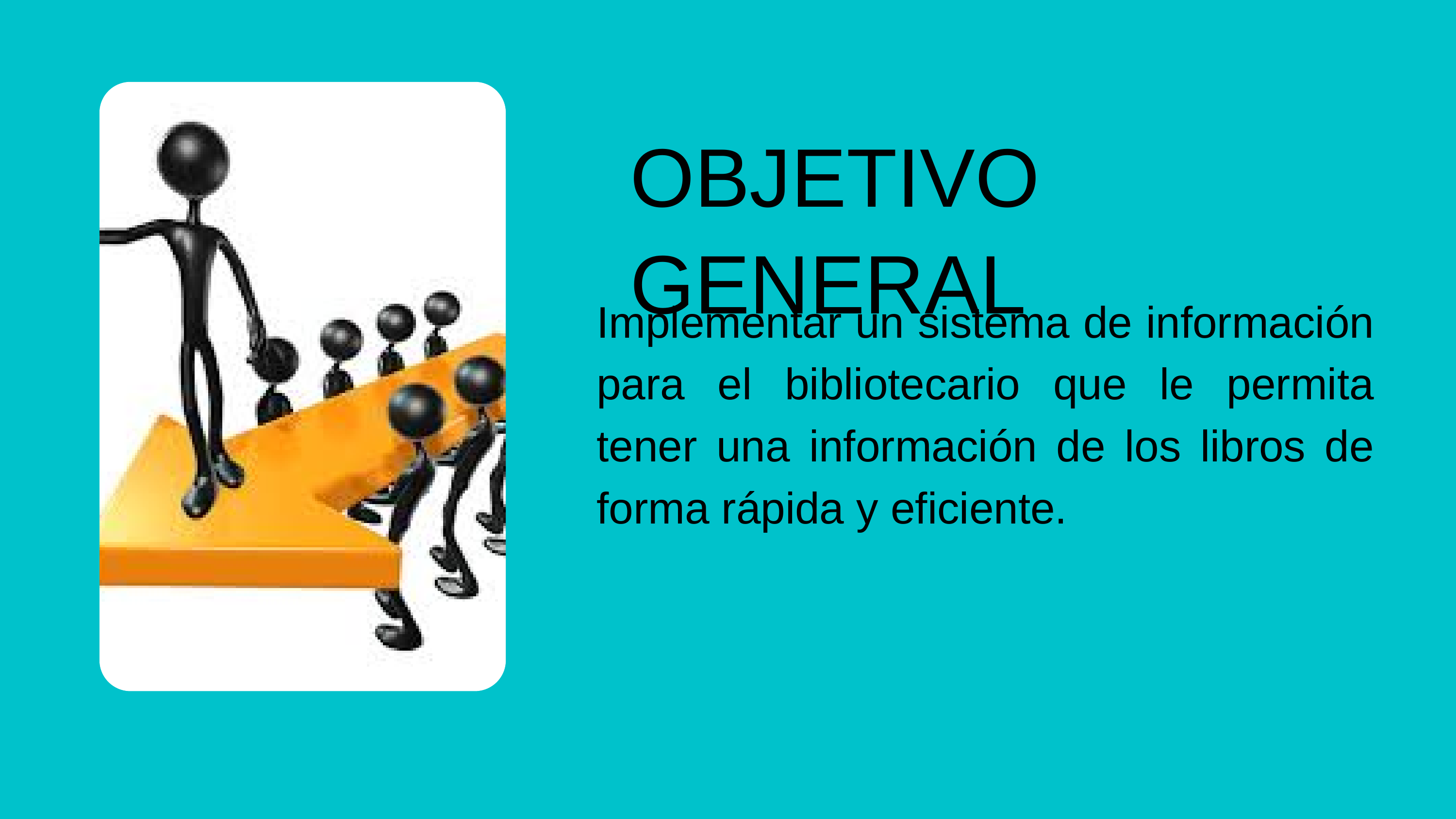

OBJETIVO GENERAL
Implementar un sistema de información para el bibliotecario que le permita tener una información de los libros de forma rápida y eficiente.